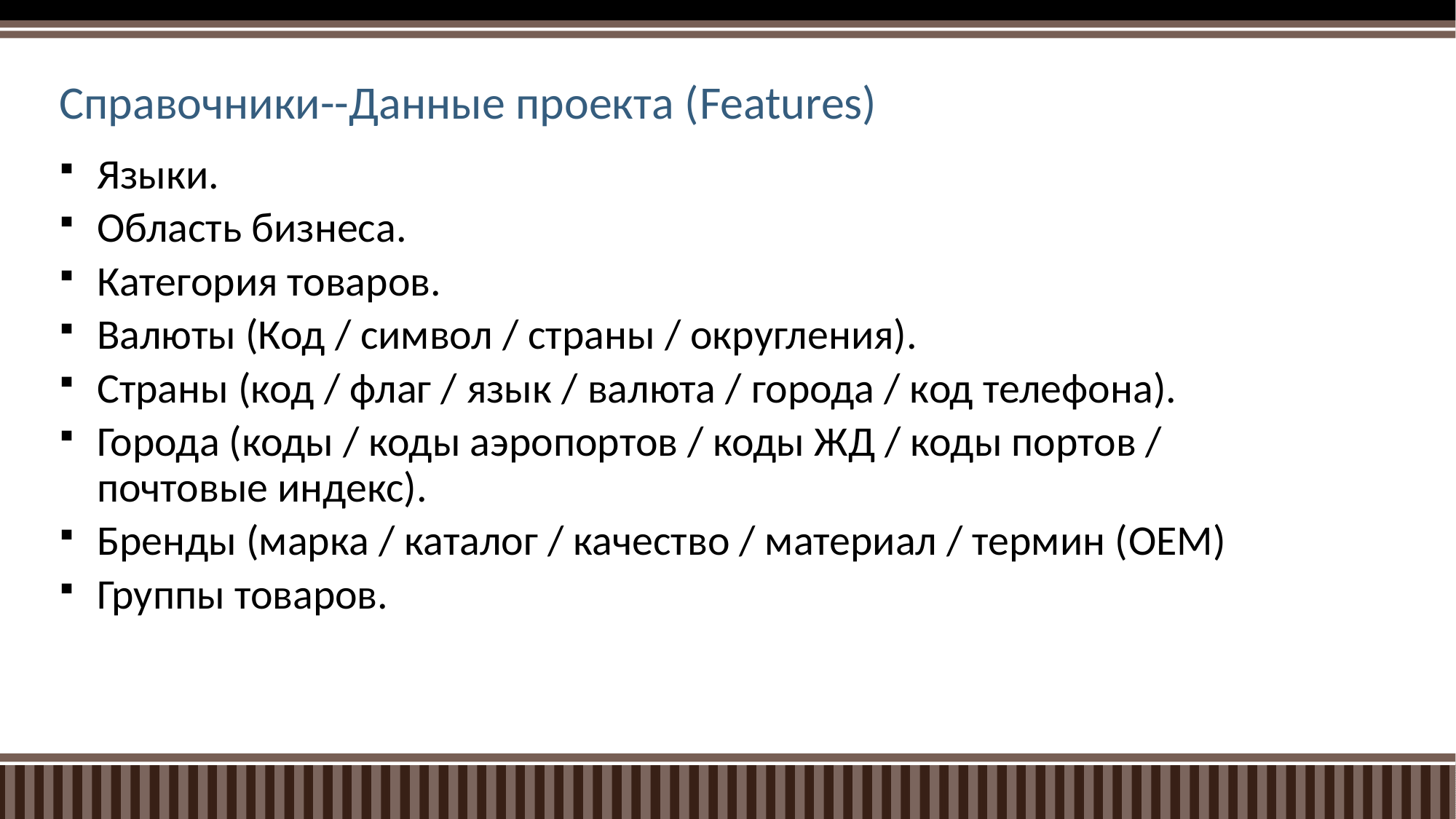

# Справочники--Данные проекта (Features)
Языки.
Область бизнеса.
Категория товаров.
Валюты (Код / символ / страны / округления).
Страны (код / флаг / язык / валюта / города / код телефона).
Города (коды / коды аэропортов / коды ЖД / коды портов / почтовые индекс).
Бренды (марка / каталог / качество / материал / термин (OEM)
Группы товаров.